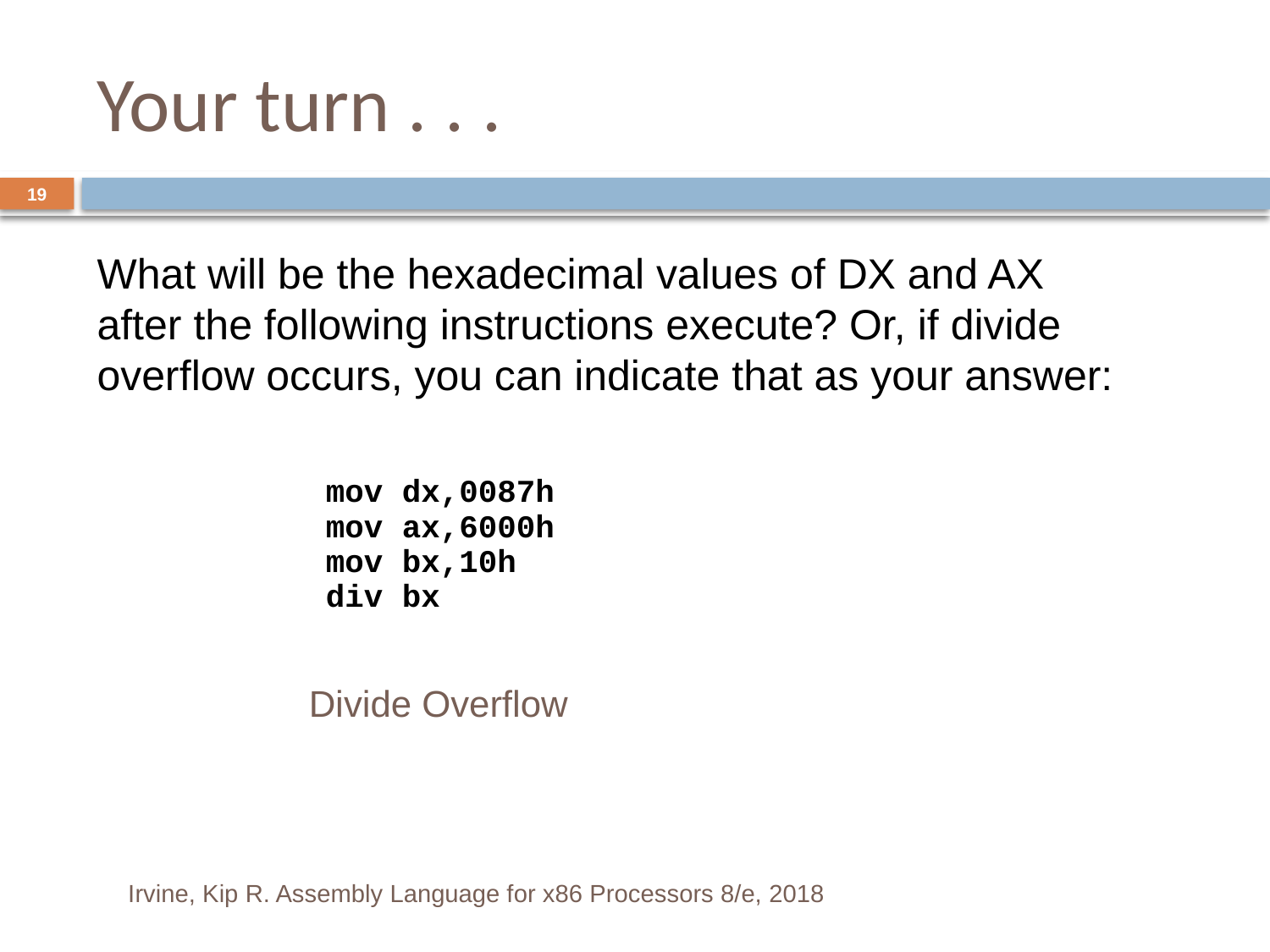

# Your turn . . .
19
What will be the hexadecimal values of DX and AX after the following instructions execute? Or, if divide overflow occurs, you can indicate that as your answer:
mov dx,0087h
mov ax,6000h
mov bx,10h
div bx
Divide Overflow
Irvine, Kip R. Assembly Language for x86 Processors 8/e, 2018